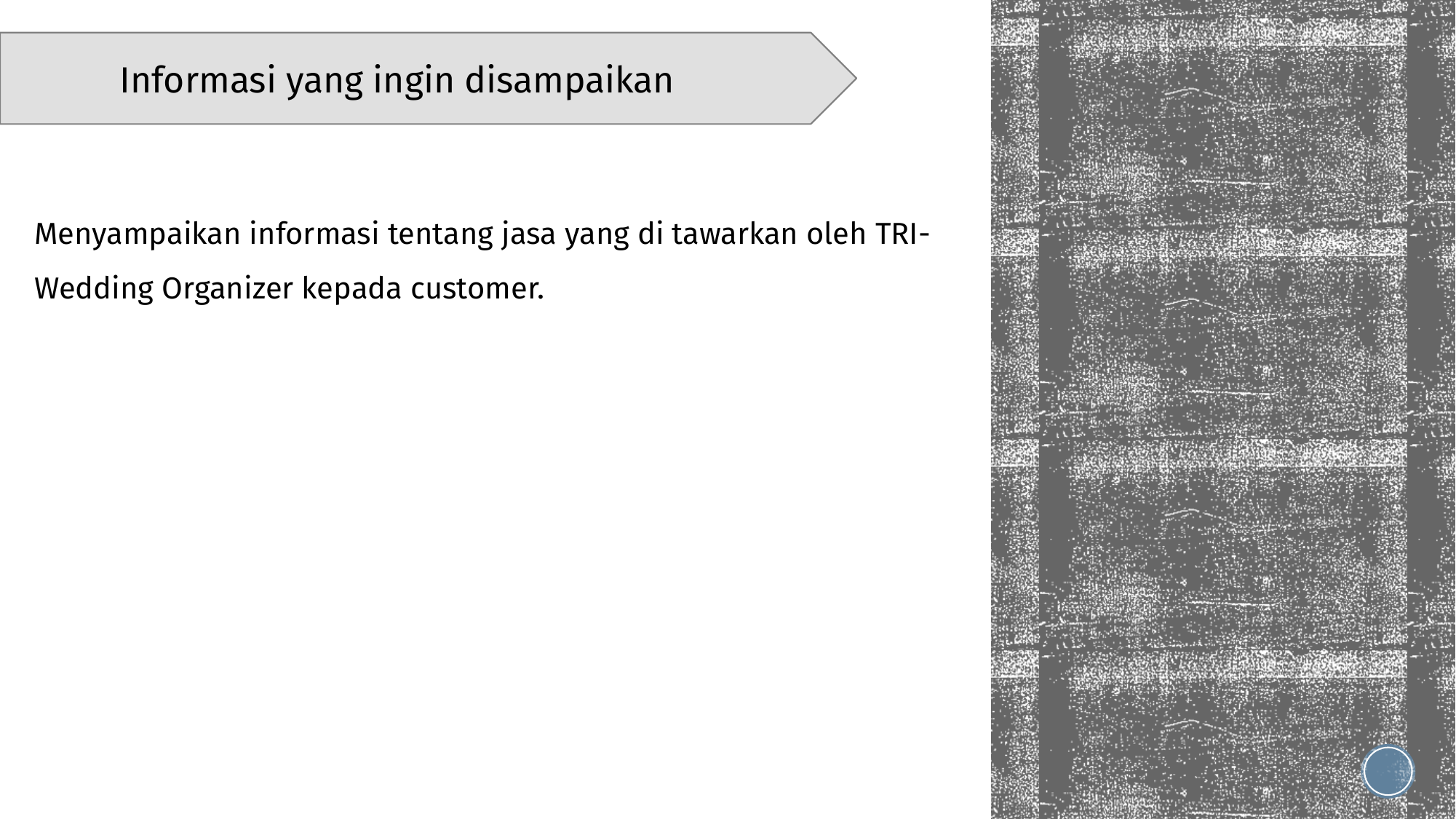

Informasi yang ingin disampaikan
Menyampaikan informasi tentang jasa yang di tawarkan oleh TRI-Wedding Organizer kepada customer.